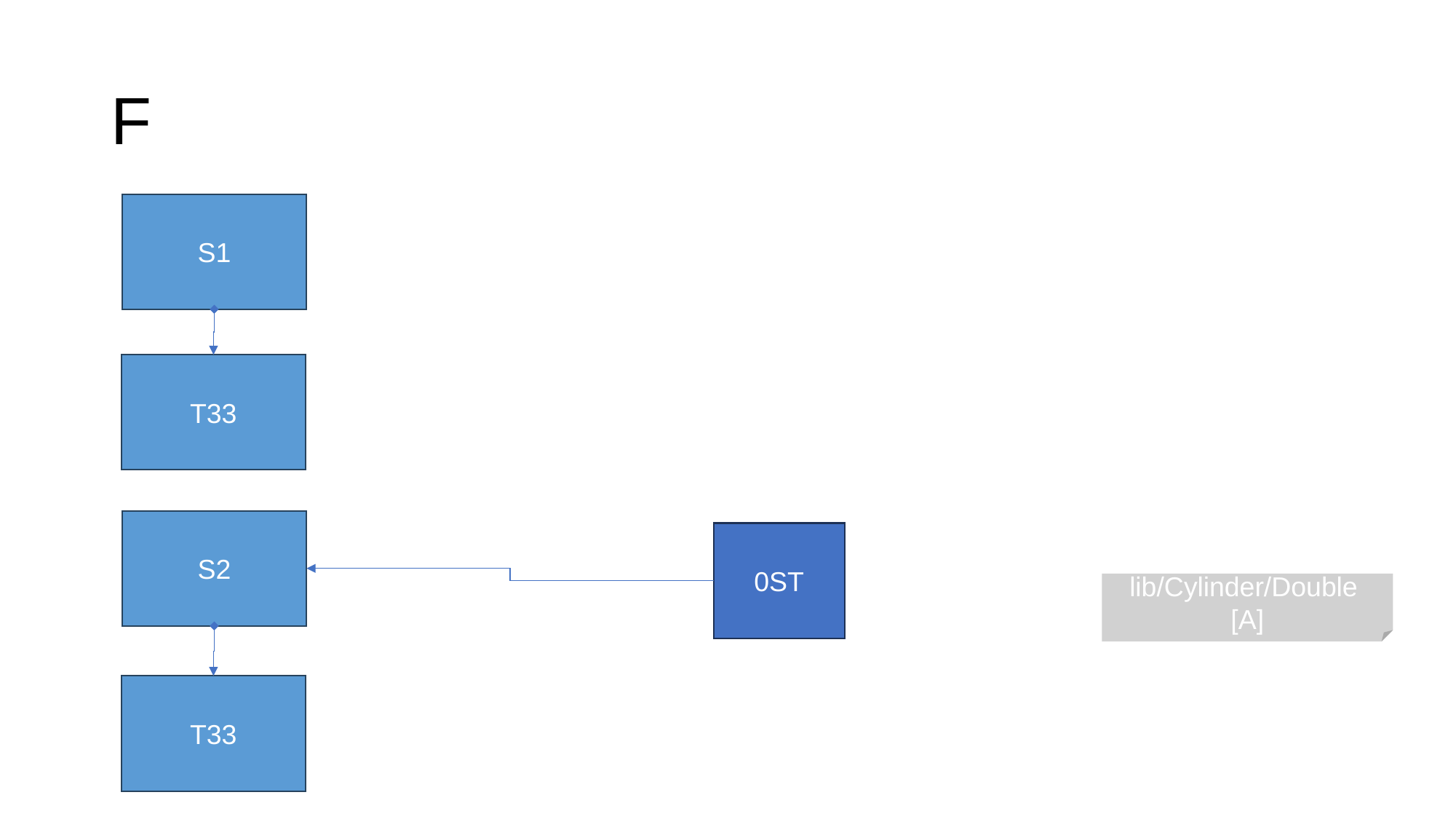

# F
S1
T33
S2
0ST
lib/Cylinder/Double
[A]
T33